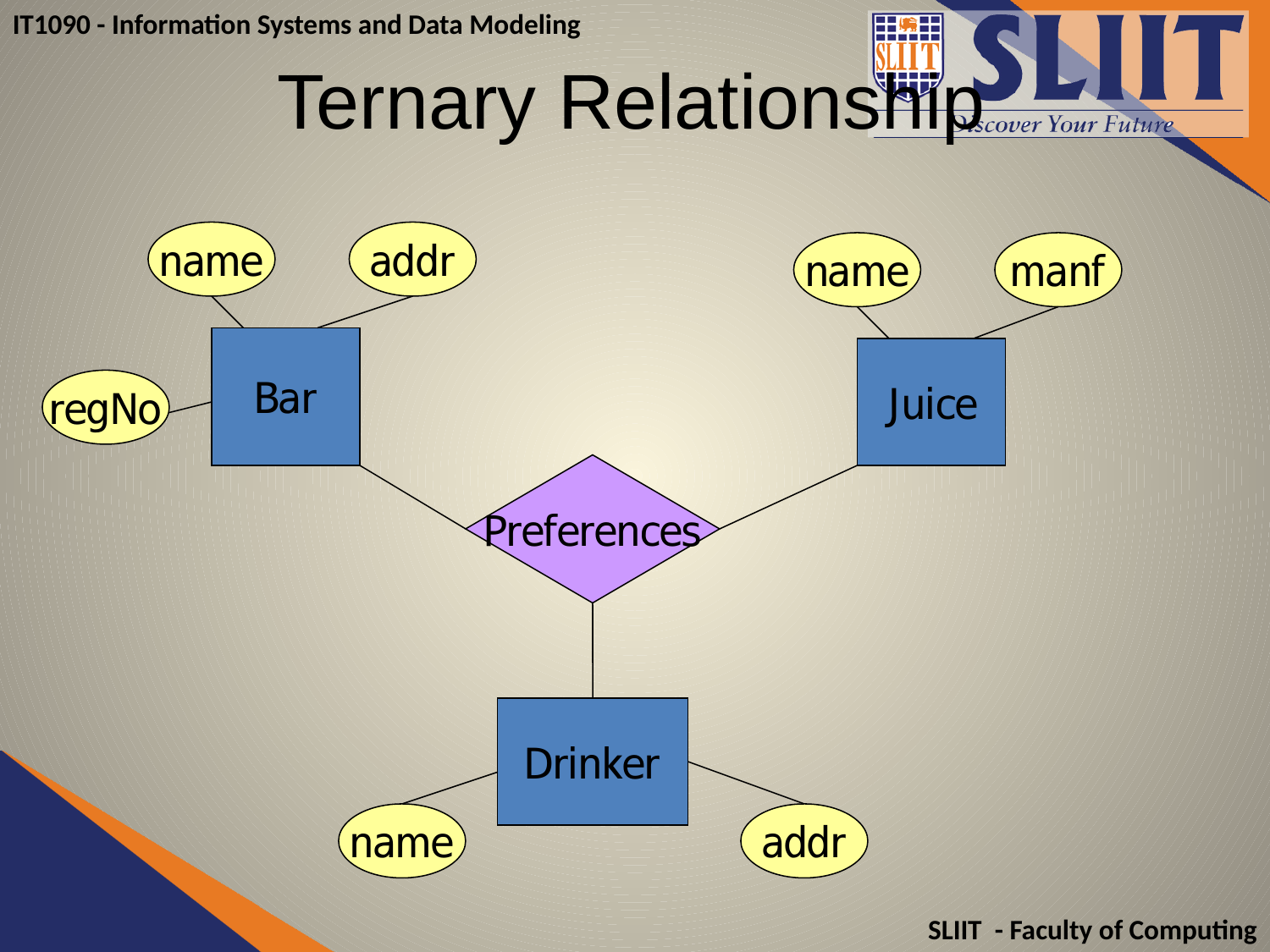

# Ternary Relationship
name
addr
name
manf

Bar
Juice
regNo

Preferences

Drinker

name
addr